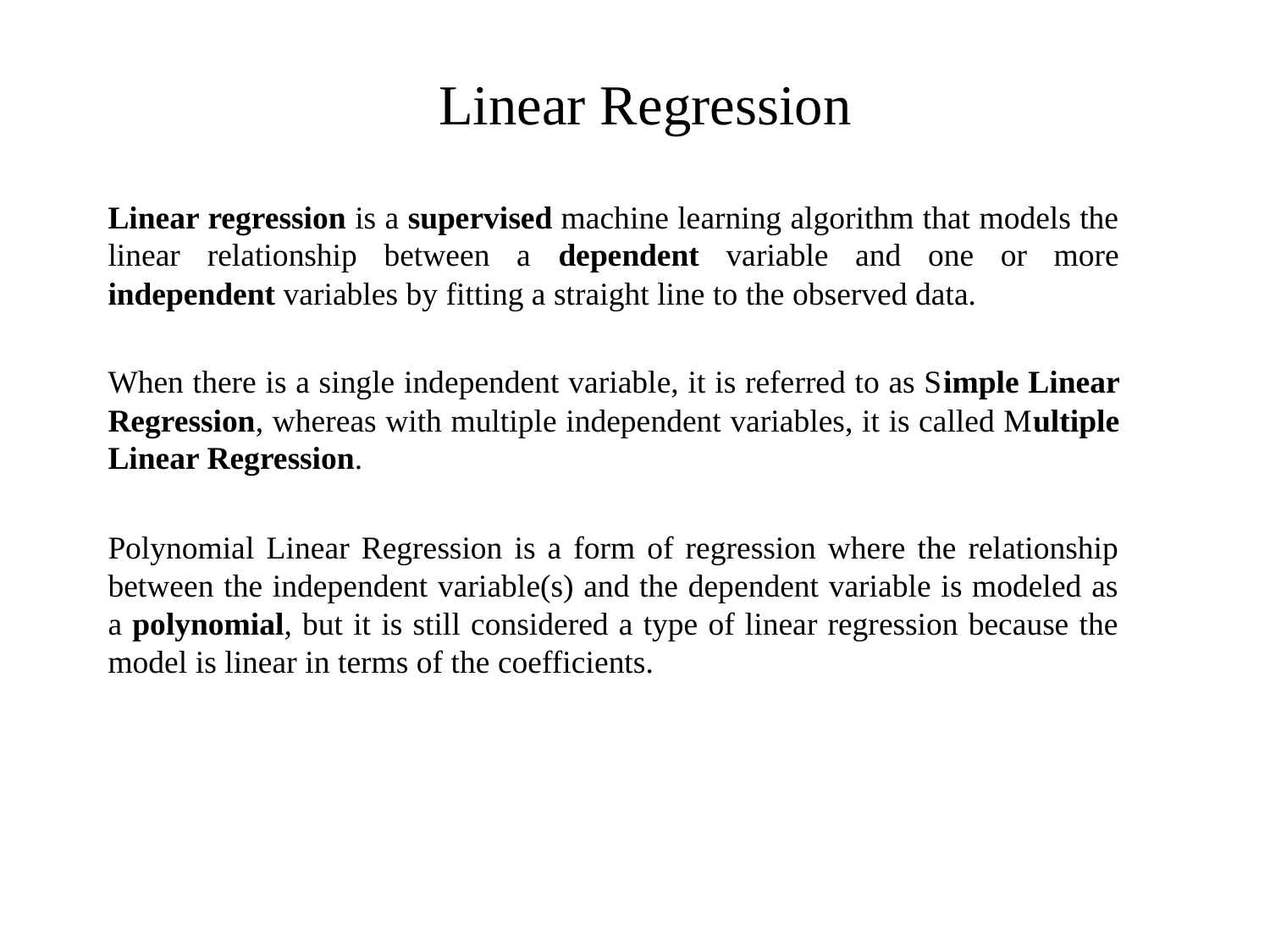

# Linear Regression
Linear regression is a supervised machine learning algorithm that models the linear relationship between a dependent variable and one or more independent variables by fitting a straight line to the observed data.

When there is a single independent variable, it is referred to as Simple Linear Regression, whereas with multiple independent variables, it is called Multiple Linear Regression.

Polynomial Linear Regression is a form of regression where the relationship between the independent variable(s) and the dependent variable is modeled as a polynomial, but it is still considered a type of linear regression because the model is linear in terms of the coefficients.